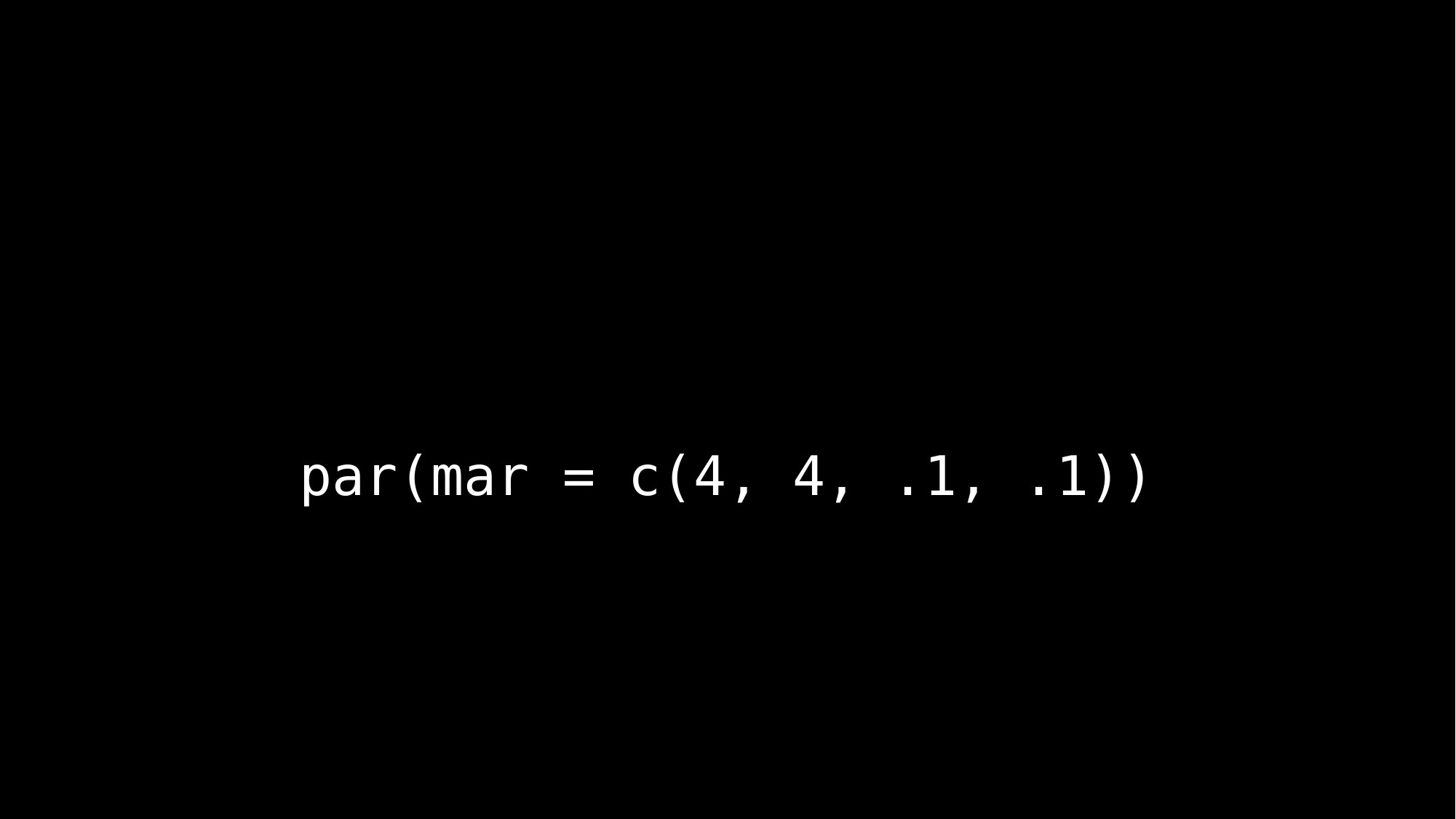

#
par(mar = c(4, 4, .1, .1))